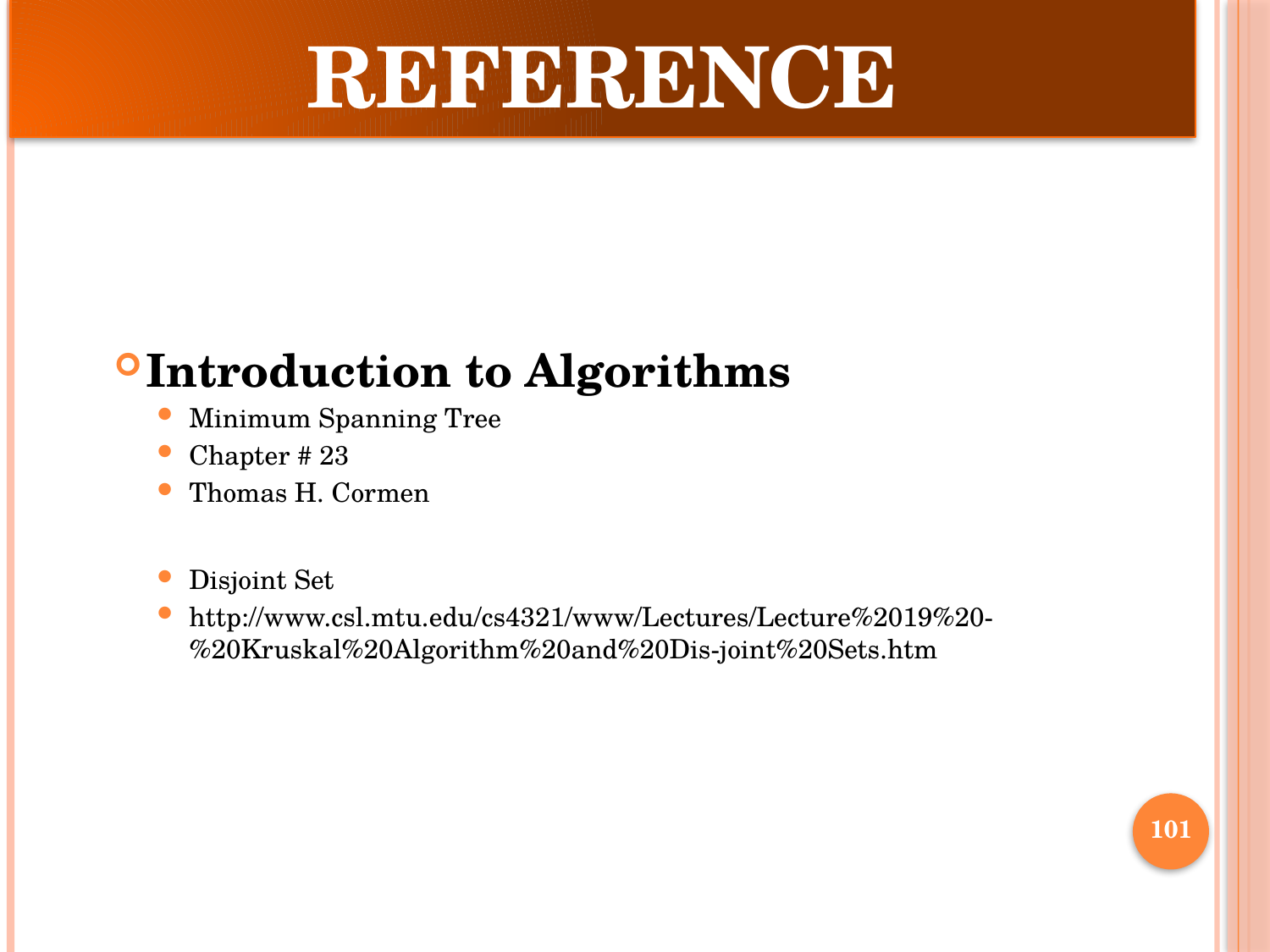

# Reference
Introduction to Algorithms
Minimum Spanning Tree
Chapter # 23
Thomas H. Cormen

Disjoint Set
http://www.csl.mtu.edu/cs4321/www/Lectures/Lecture%2019%20-%20Kruskal%20Algorithm%20and%20Dis-joint%20Sets.htm

101